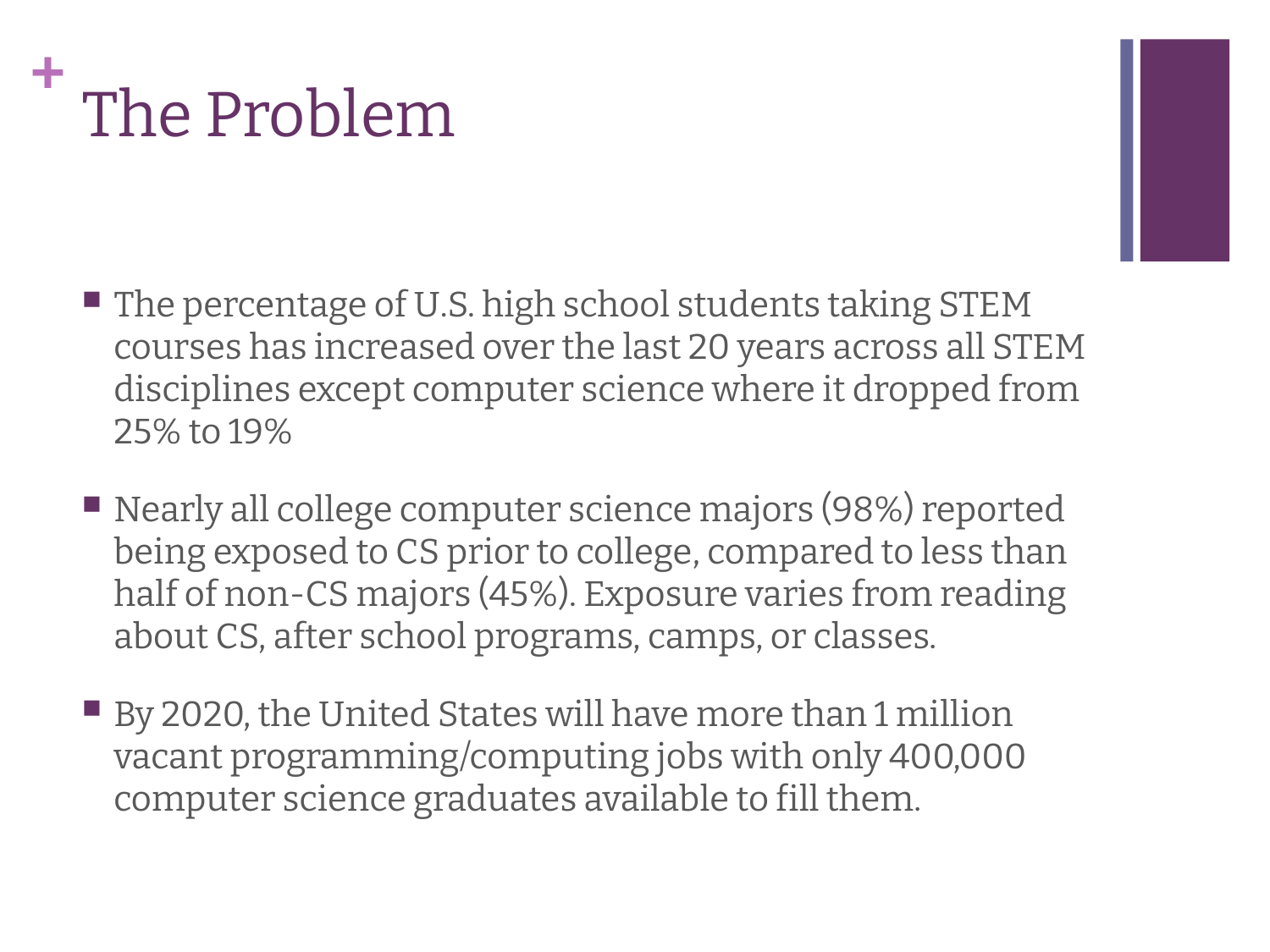

# The Problem
The percentage of U.S. high school students taking STEM courses has increased over the last 20 years across all STEM disciplines except computer science where it dropped from 25% to 19%
Nearly all college computer science majors (98%) reported being exposed to CS prior to college, compared to less than half of non-CS majors (45%). Exposure varies from reading about CS, after school programs, camps, or classes.
By 2020, the United States will have more than 1 million vacant programming/computing jobs with only 400,000 computer science graduates available to fill them.